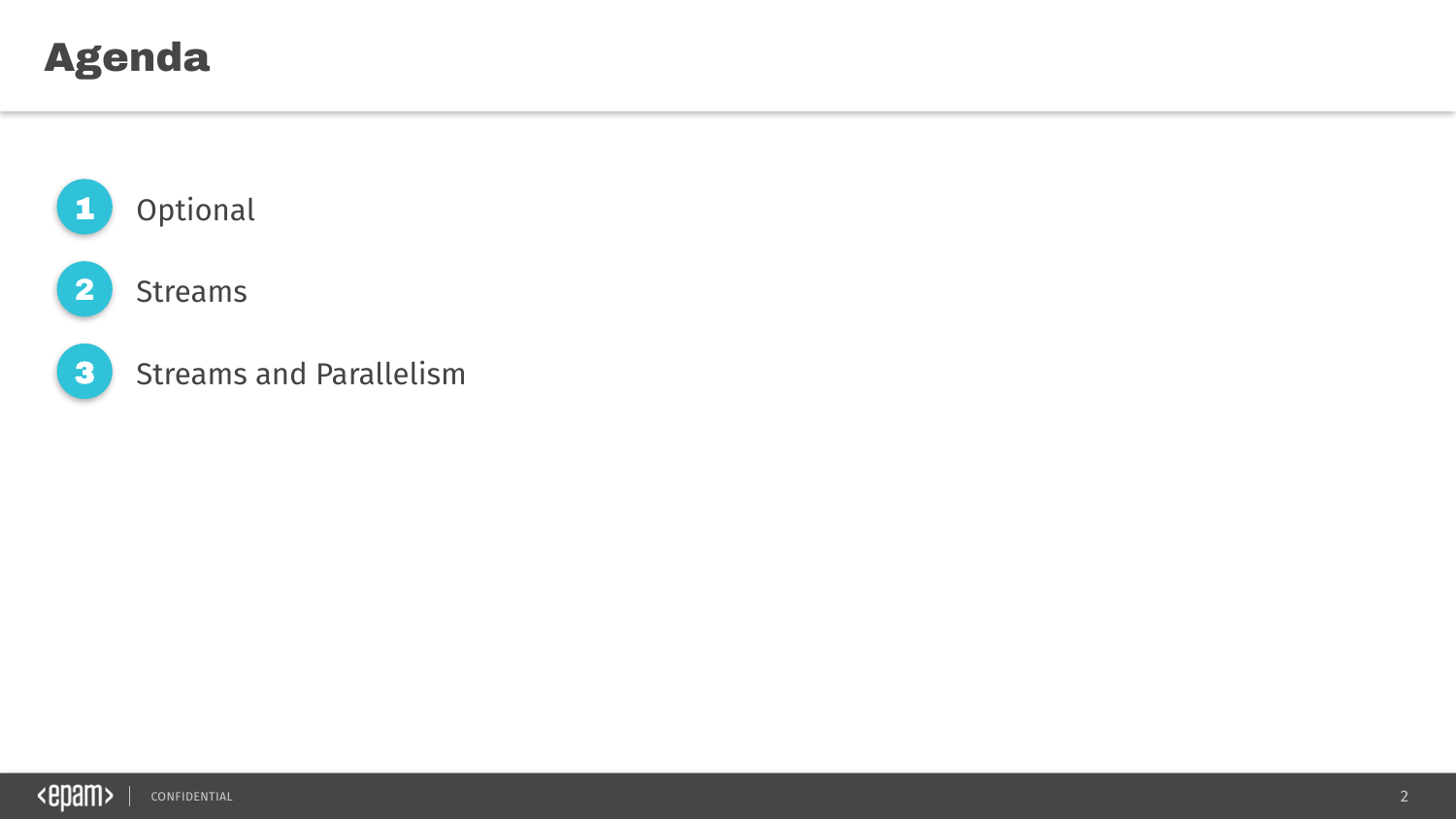

Agenda

1
Optional

2
Streams

3
Streams and Parallelism